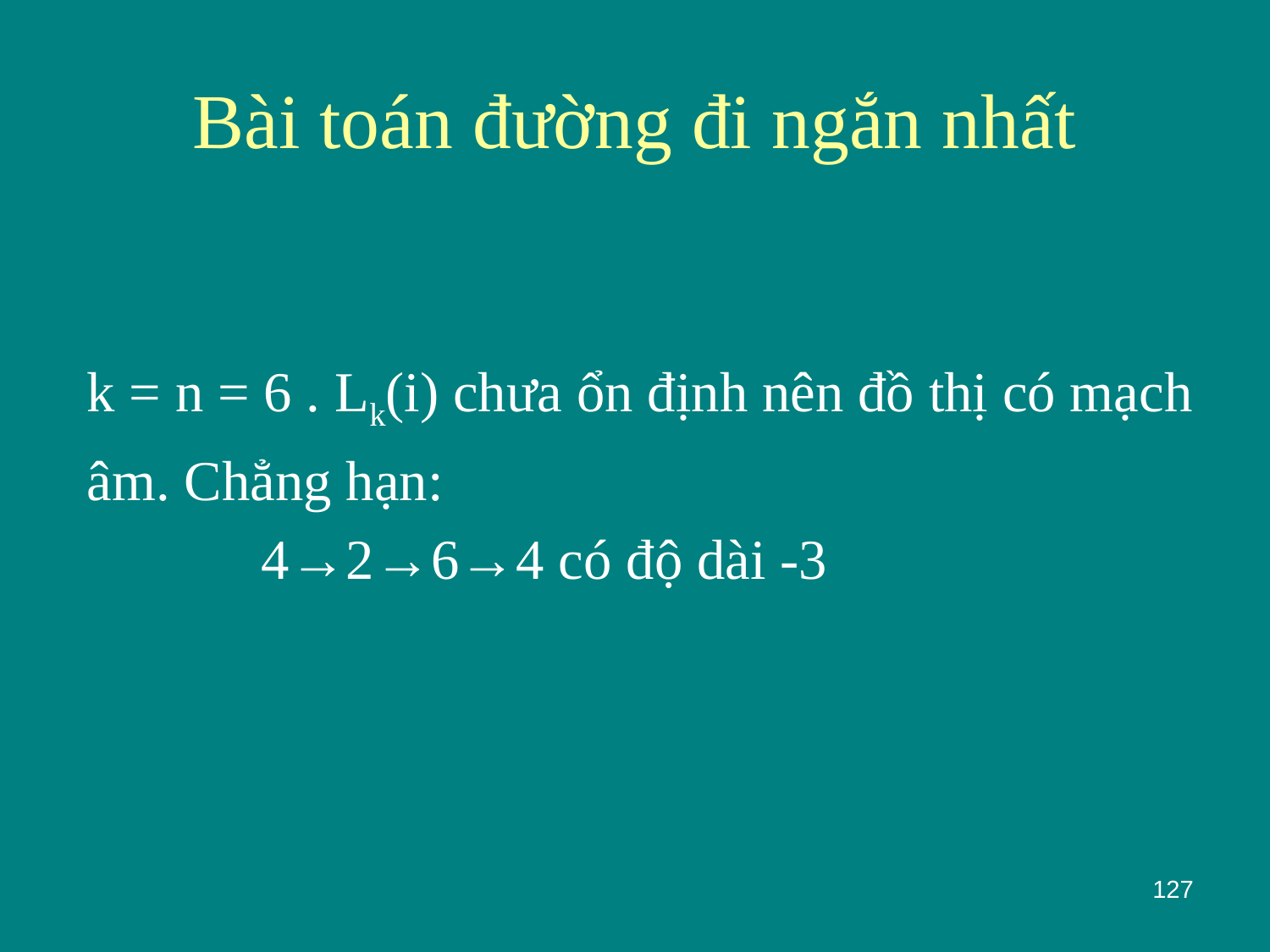

# Bài toán đường đi ngắn nhất
k = n = 6 . Lk(i) chưa ổn định nên đồ thị có mạch
âm. Chẳng hạn:
		4→2→6→4 có độ dài -3
127